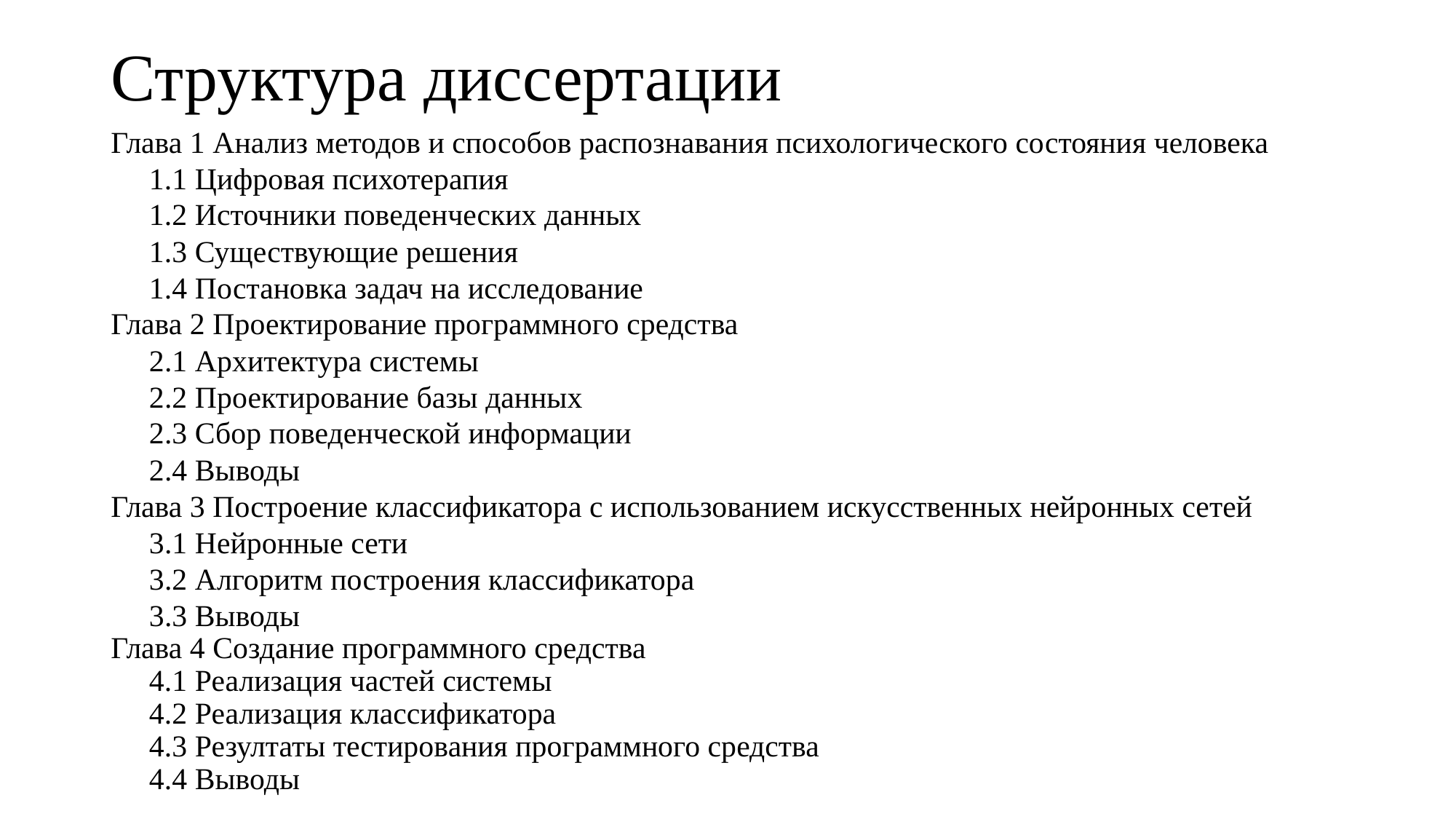

Структура диссертации
Глава 1 Анализ методов и способов распознавания психологического состояния человека
     1.1 Цифровая психотерапия
     1.2 Источники поведенческих данных
     1.3 Существующие решения
     1.4 Постановка задач на исследование
Глава 2 Проектирование программного средства
     2.1 Архитектура системы
     2.2 Проектирование базы данных
     2.3 Сбор поведенческой информации
     2.4 Выводы
Глава 3 Построение классификатора с использованием искусственных нейронных сетей
     3.1 Нейронные сети
     3.2 Алгоритм построения классификатора
     3.3 Выводы
Глава 4 Создание программного средства
     4.1 Реализация частей системы
     4.2 Реализация классификатора
     4.3 Резултаты тестирования программного средства
     4.4 Выводы